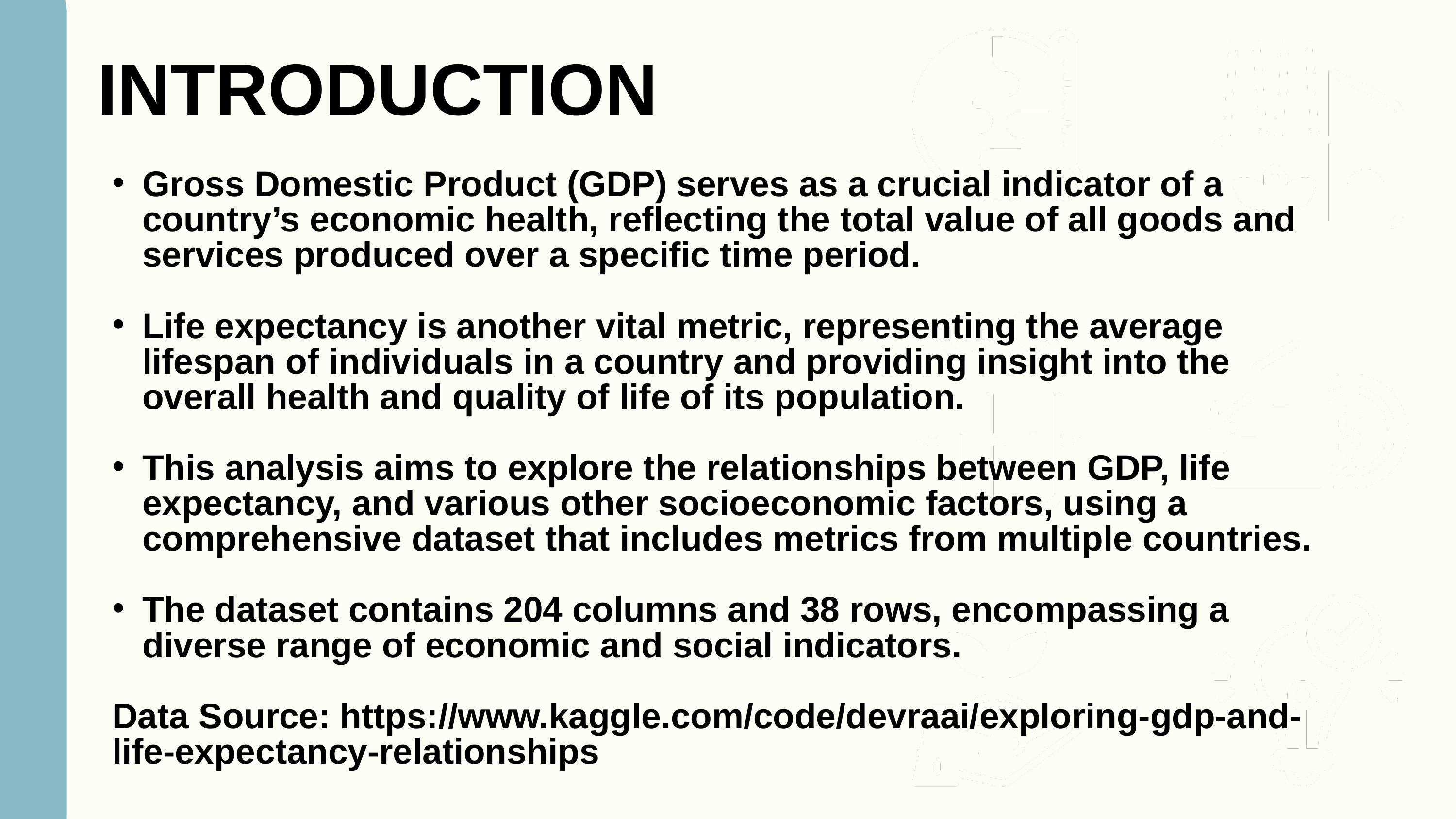

INTRODUCTION
Gross Domestic Product (GDP) serves as a crucial indicator of a country’s economic health, reflecting the total value of all goods and services produced over a specific time period.

Life expectancy is another vital metric, representing the average lifespan of individuals in a country and providing insight into the overall health and quality of life of its population.

This analysis aims to explore the relationships between GDP, life expectancy, and various other socioeconomic factors, using a comprehensive dataset that includes metrics from multiple countries.

The dataset contains 204 columns and 38 rows, encompassing a diverse range of economic and social indicators.

Data Source: https://www.kaggle.com/code/devraai/exploring-gdp-and-life-expectancy-relationships